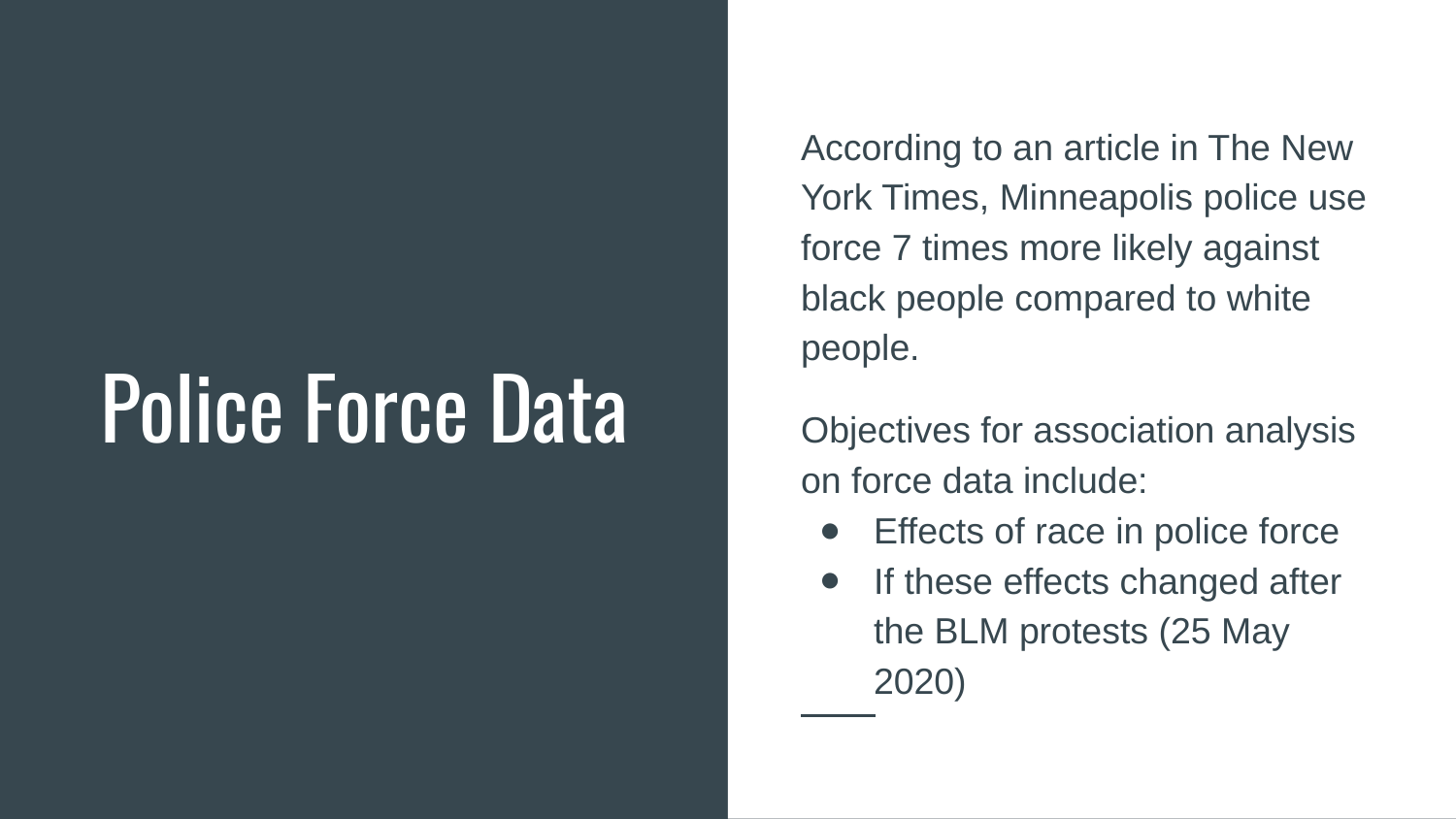

According to an article in The New York Times, Minneapolis police use force 7 times more likely against black people compared to white people.
Objectives for association analysis on force data include:
Effects of race in police force
If these effects changed after the BLM protests (25 May 2020)
# Police Force Data